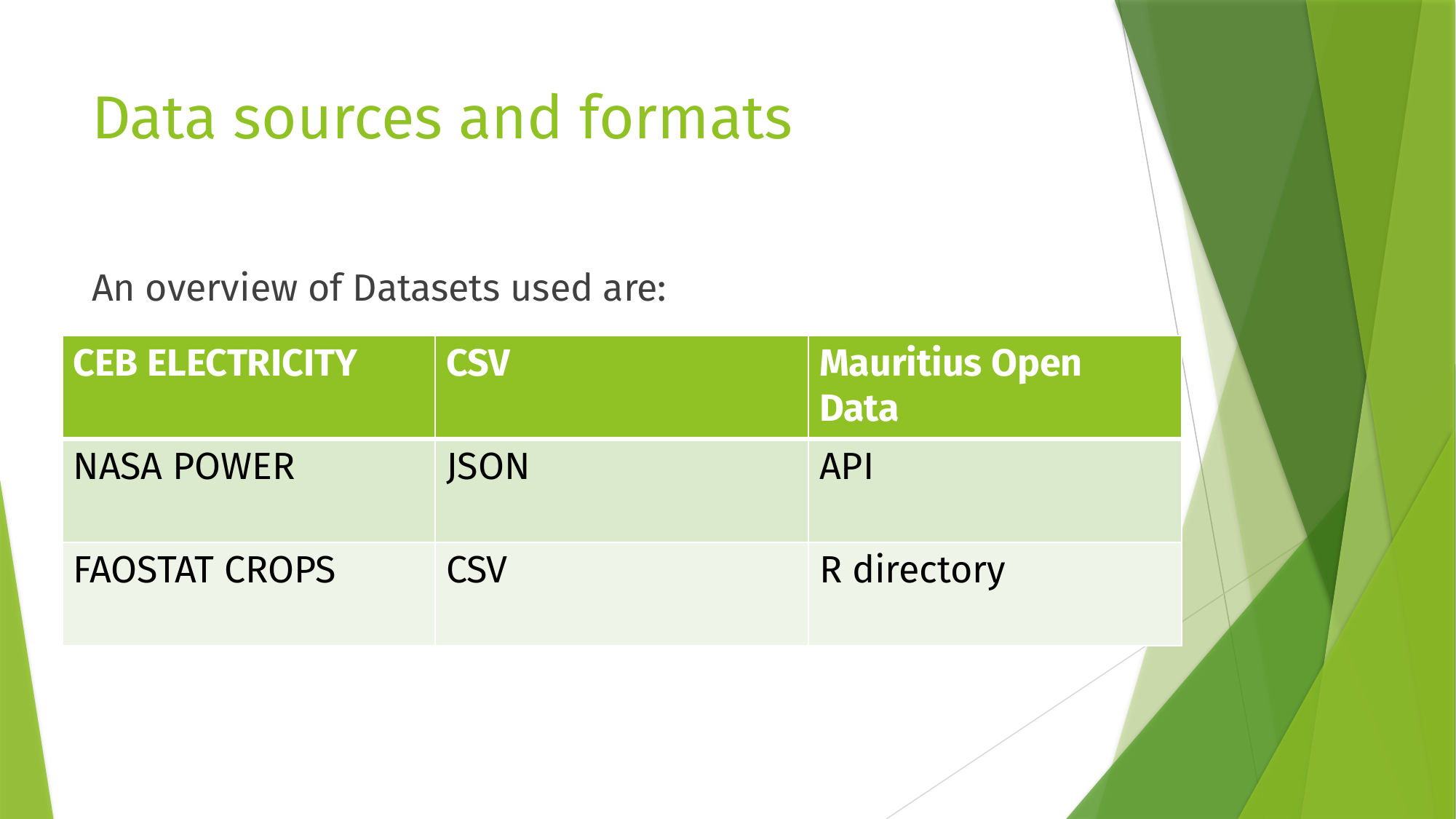

# Data sources and formats
An overview of Datasets used are:

| CEB ELECTRICITY | CSV | Mauritius Open Data |
| --- | --- | --- |
| NASA POWER | JSON | API |
| FAOSTAT CROPS | CSV | R directory |